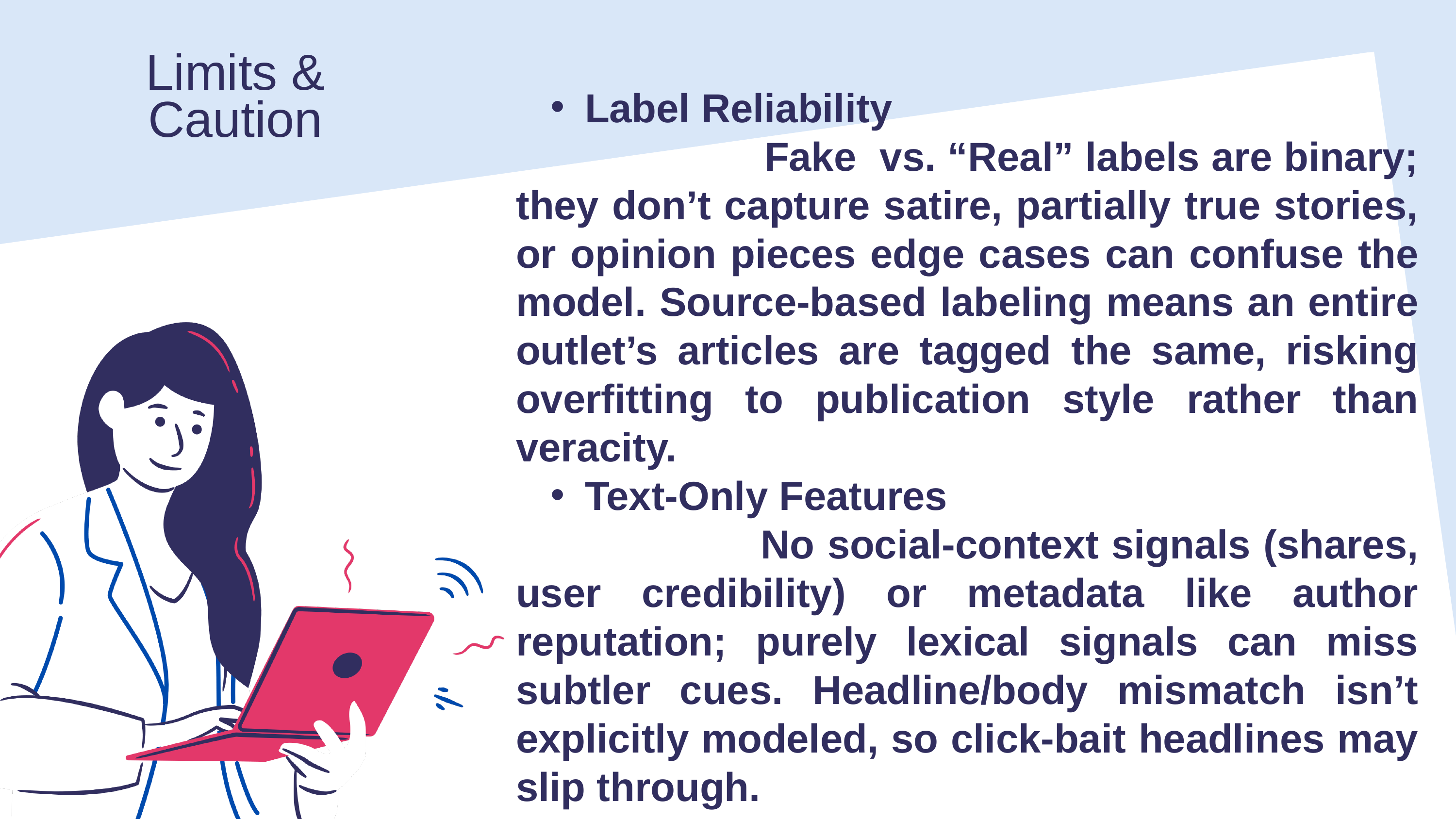

Limits & Caution
Label Reliability
                     Fake  vs. “Real” labels are binary; they don’t capture satire, partially true stories, or opinion pieces edge cases can confuse the model. Source‑based labeling means an entire outlet’s articles are tagged the same, risking overfitting to publication style rather than veracity.
Text‑Only Features
                   No social‑context signals (shares, user credibility) or metadata like author reputation; purely lexical signals can miss subtler cues. Headline/body mismatch isn’t explicitly modeled, so click‑bait headlines may slip through.